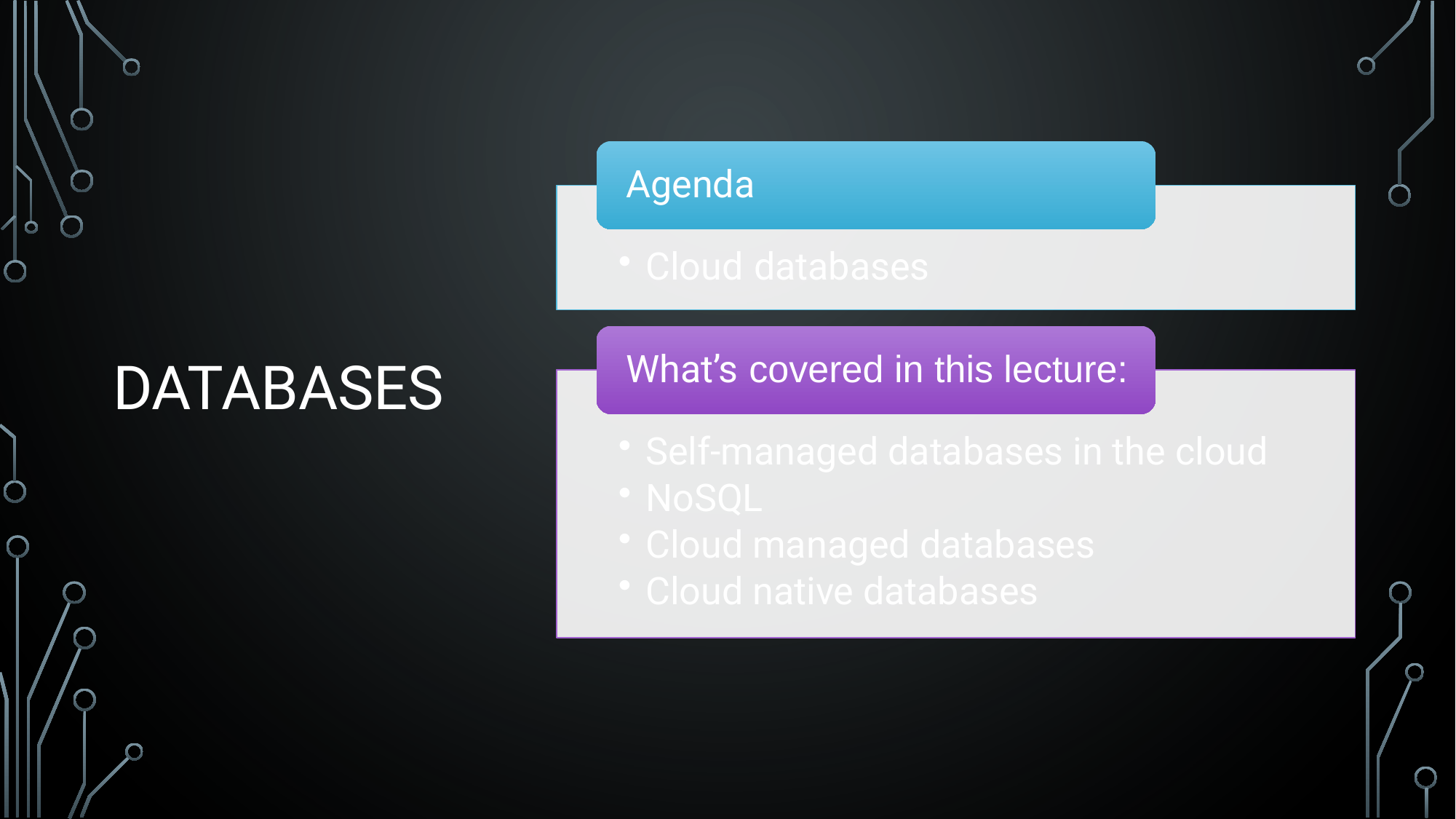

# Databases
Cloud databases
Agenda
Self-managed databases in the cloud
NoSQL
Cloud managed databases
Cloud native databases
What’s covered in this lecture: